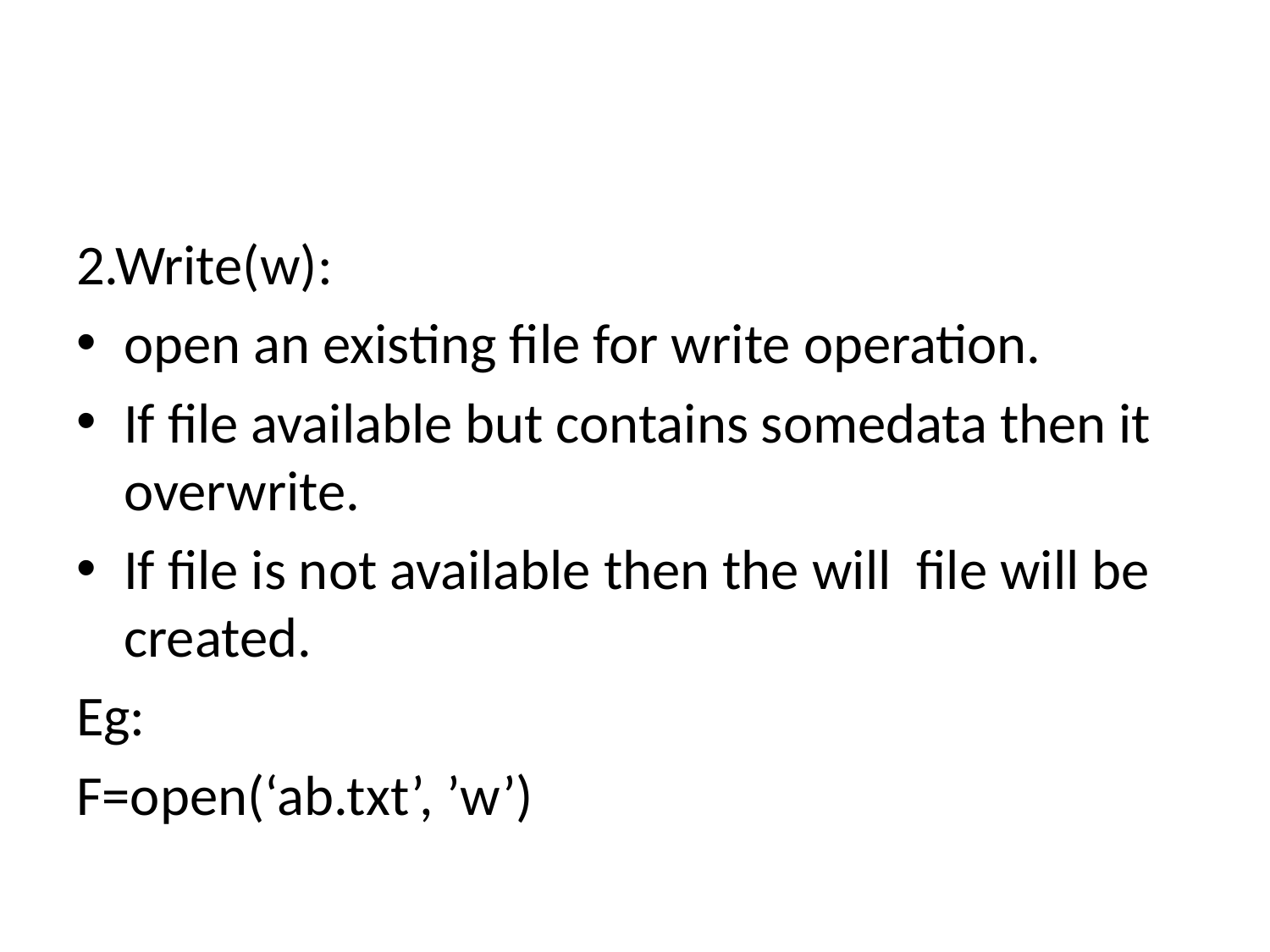

#
2.Write(w):
open an existing file for write operation.
If file available but contains somedata then it overwrite.
If file is not available then the will  file will be created.
Eg:
F=open(‘ab.txt’, ’w’)